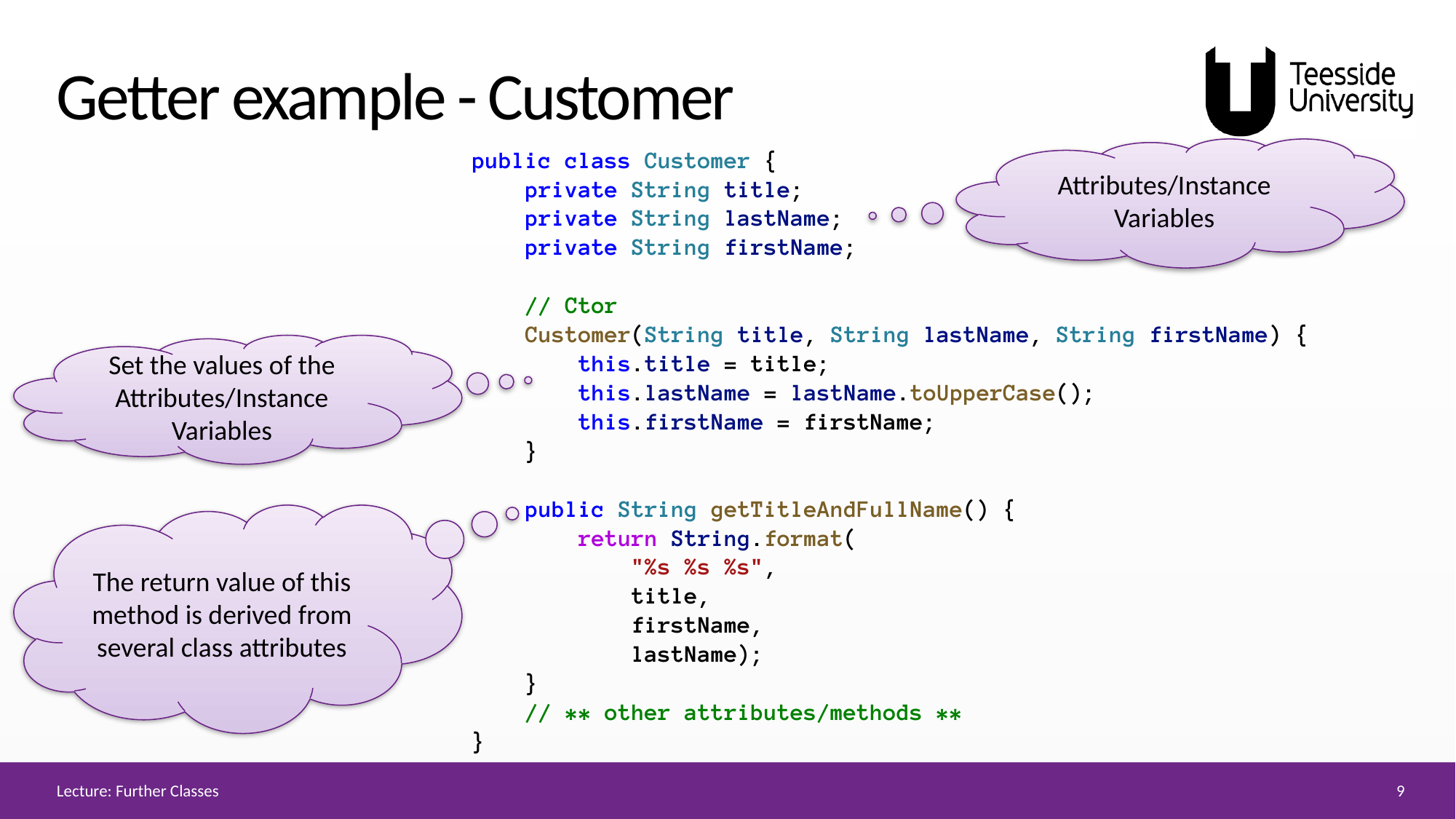

# Getter example - Customer
public class Customer {
    private String title;
    private String lastName;
    private String firstName;
    // Ctor
    Customer(String title, String lastName, String firstName) {
        this.title = title;
        this.lastName = lastName.toUpperCase();
        this.firstName = firstName;
    }
    public String getTitleAndFullName() {
        return String.format(
            "%s %s %s",
            title,
            firstName,
            lastName);
    }
    // ** other attributes/methods **
}
Attributes/Instance Variables
Set the values of the Attributes/Instance Variables
The return value of this method is derived from several class attributes
9
Lecture: Further Classes